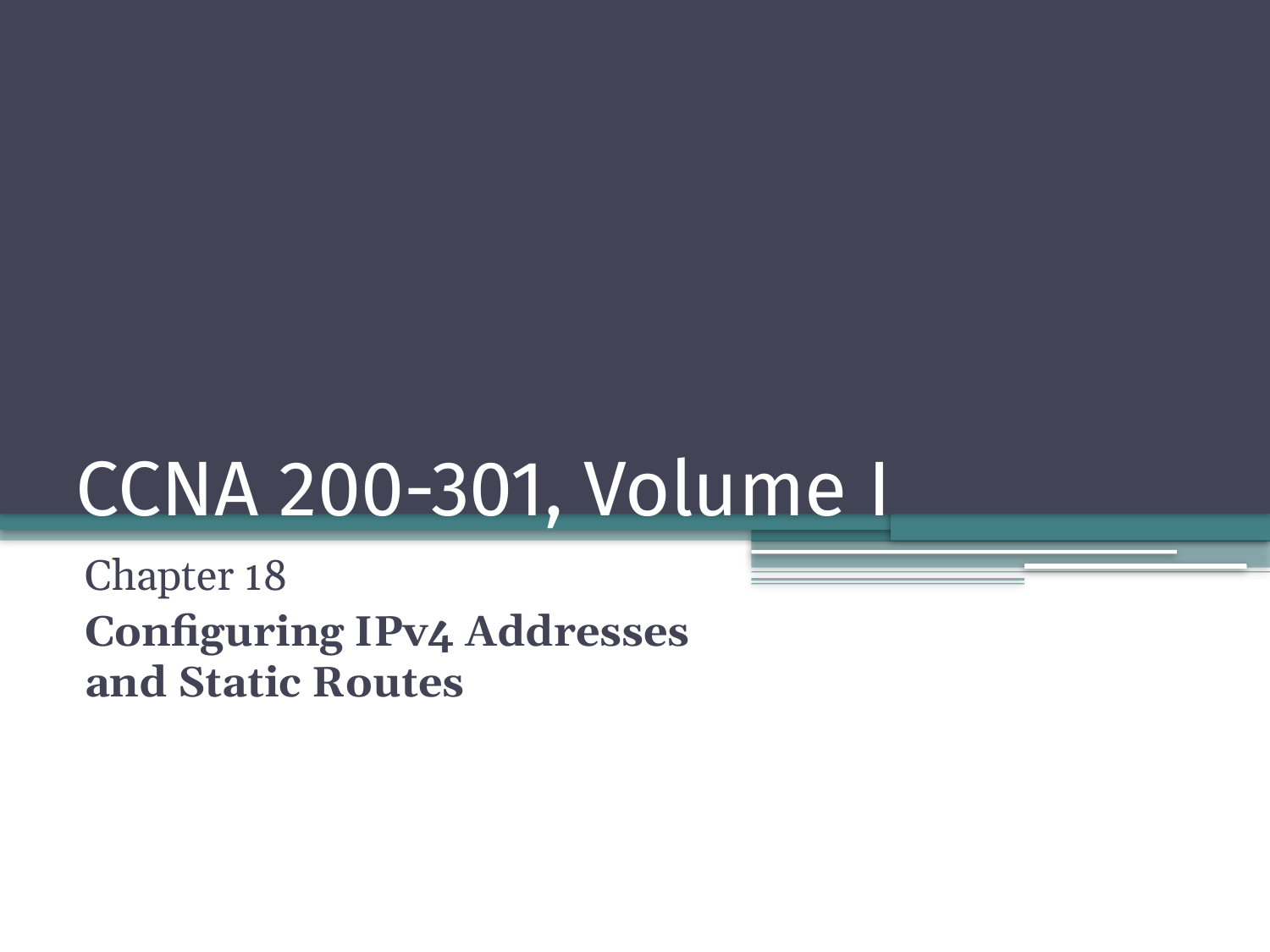

# CCNA 200-301, Volume I
Chapter 18
Configuring IPv4 Addresses and Static Routes